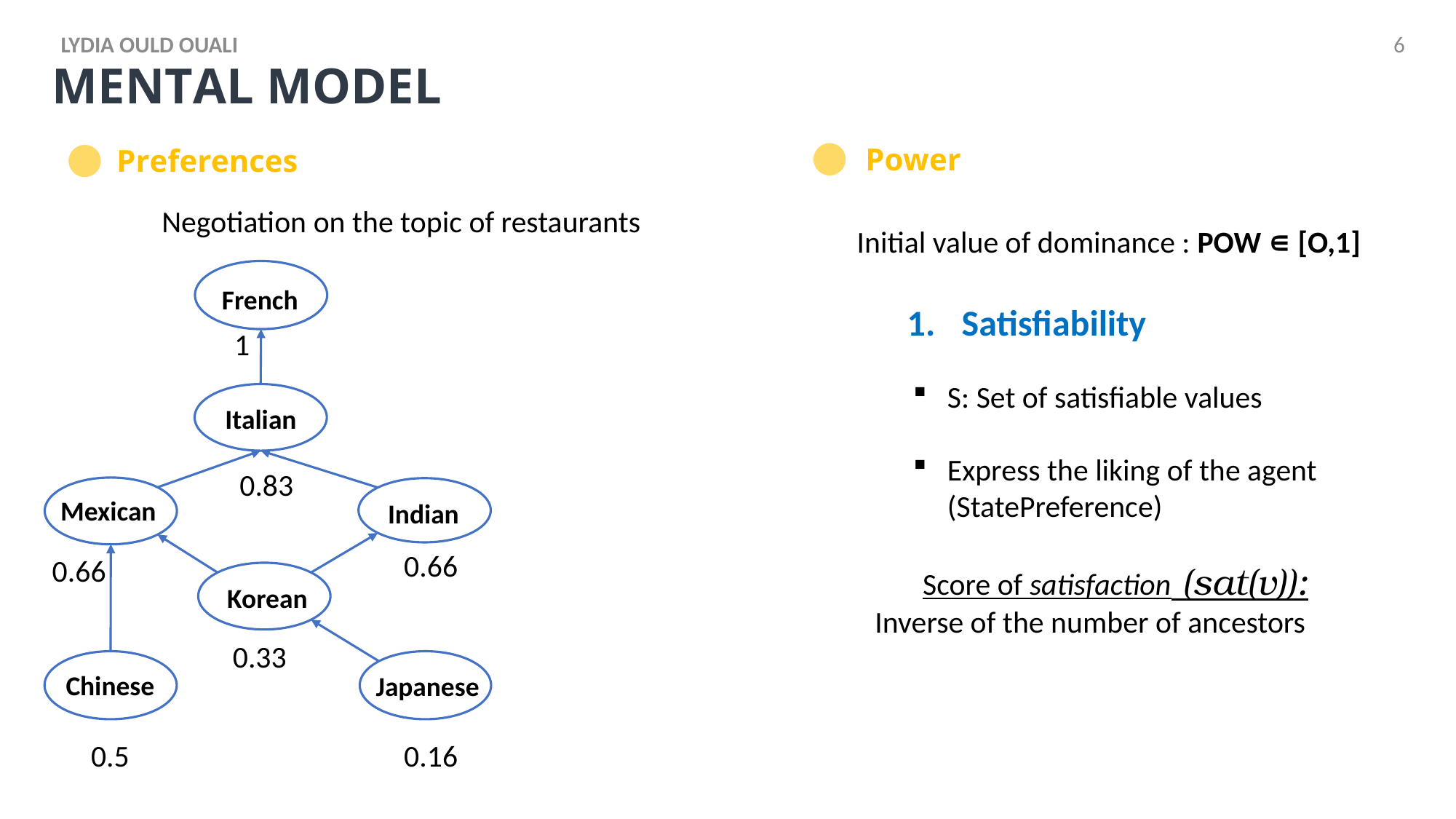

LYDIA OULD OUALI
6
# Mental model
Power

Preferences

Negotiation on the topic of restaurants
Initial value of dominance : POW ∊ [O,1]

French
1

Italian
0.83

Mexican
Indian
0.66
0.66

Korean
0.33

Chinese
Japanese
0.5
0.16
Satisfiability
S: Set of satisfiable values

Express the liking of the agent (StatePreference)
Score of satisfaction (sat(v)):
 Inverse of the number of ancestors